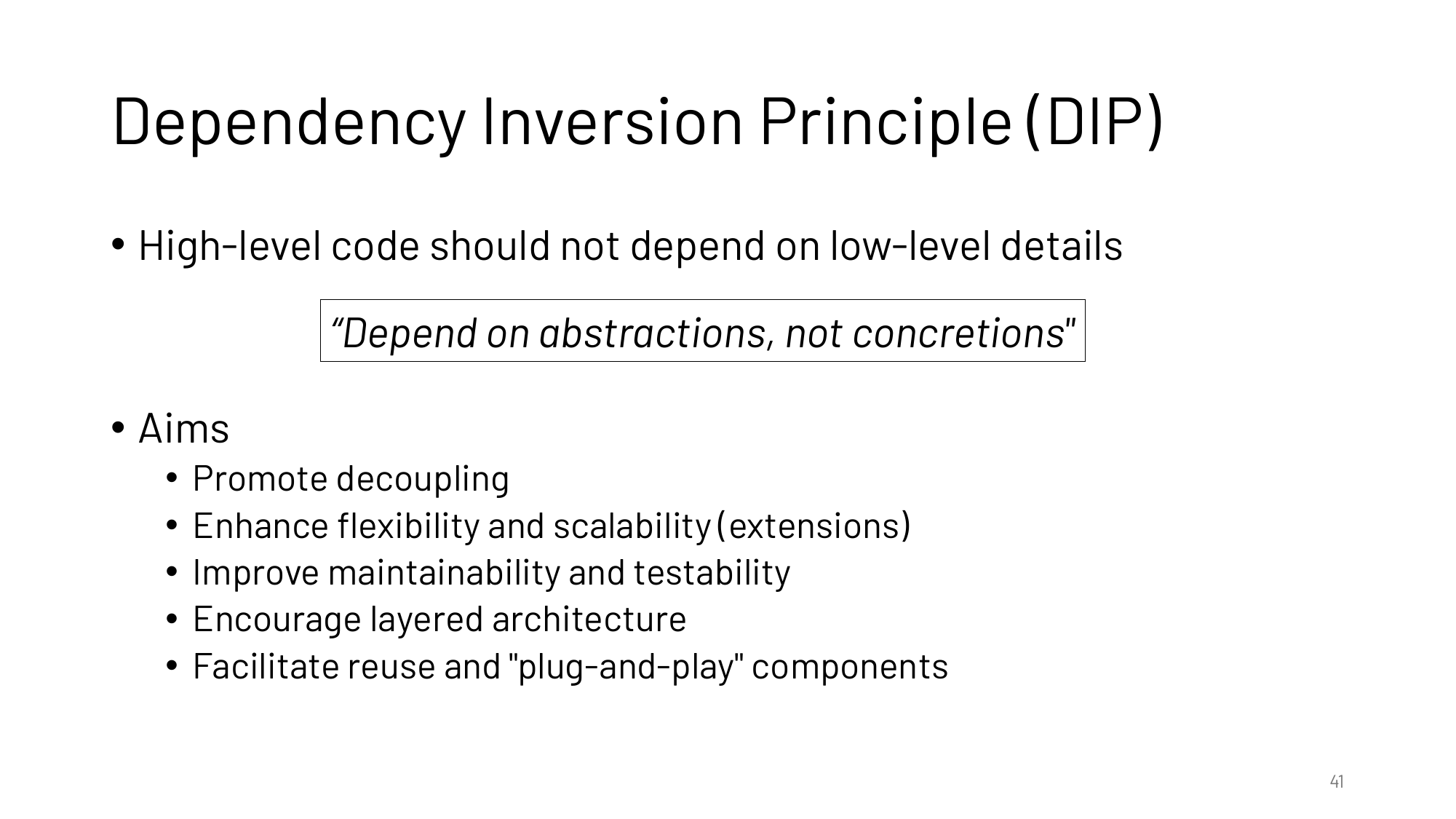

# Dependency Inversion Principle (DIP)
High-level code should not depend on low-level details

Aims
Promote decoupling
Enhance flexibility and scalability (extensions)
Improve maintainability and testability
Encourage layered architecture
Facilitate reuse and "plug-and-play" components
“Depend on abstractions, not concretions"
41